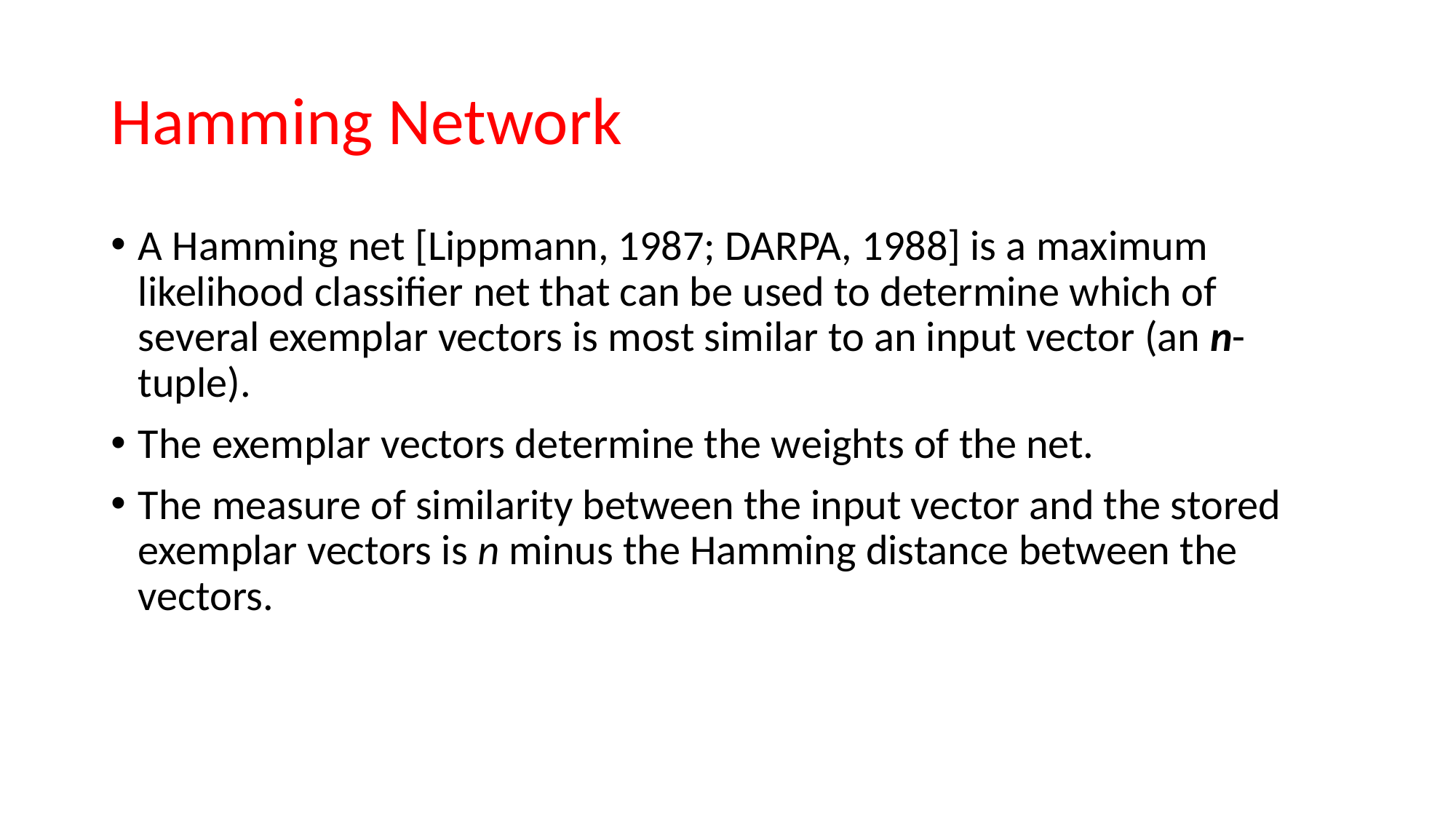

# Hamming Network
A Hamming net [Lippmann, 1987; DARPA, 1988] is a maximum likelihood classifier net that can be used to determine which of several exemplar vectors is most similar to an input vector (an n-tuple).
The exemplar vectors determine the weights of the net.
The measure of similarity between the input vector and the stored     exemplar vectors is n minus the Hamming distance between the vectors.